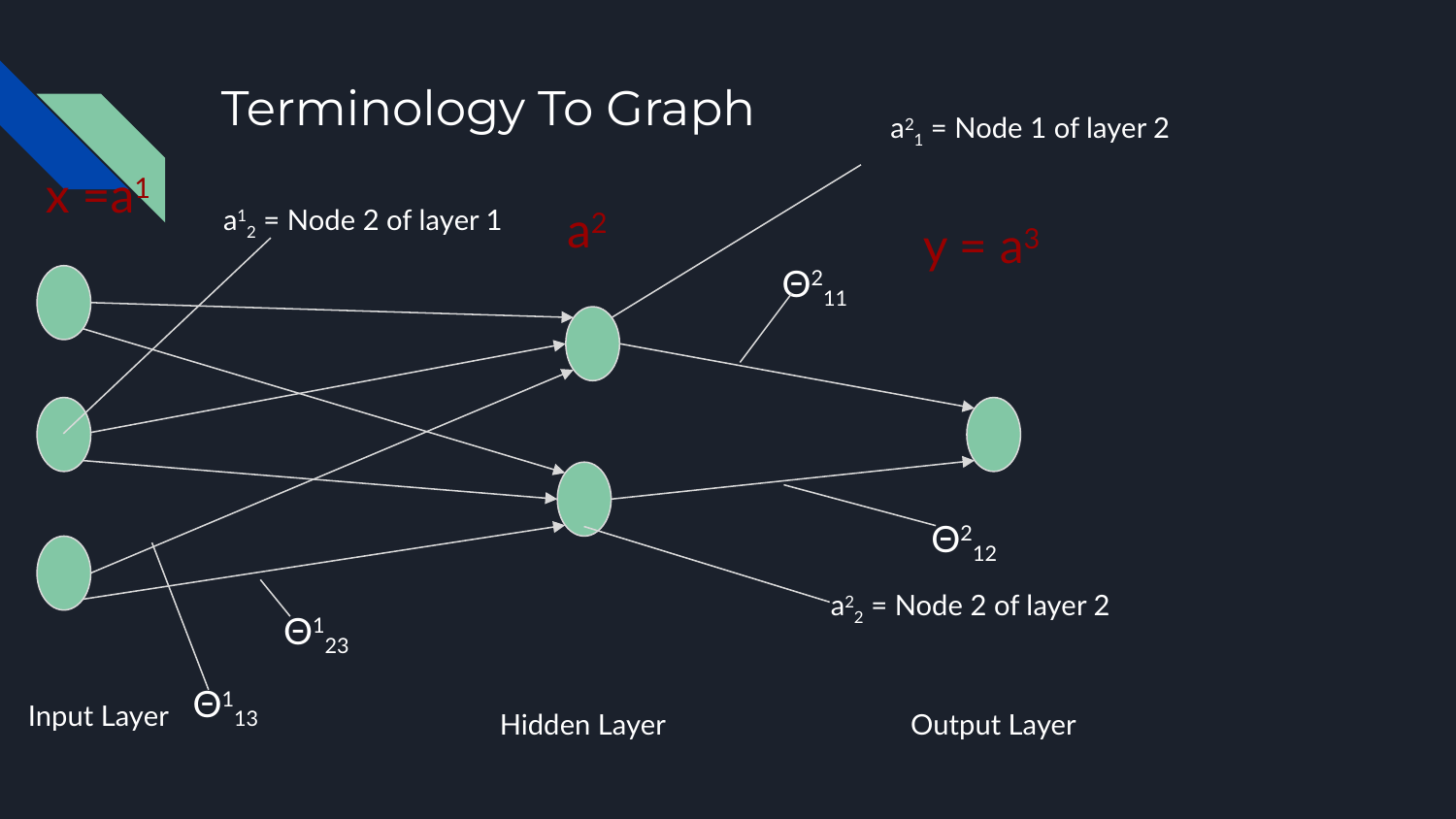

# Terminology To Graph
a21 = Node 1 of layer 2
x =a1
a2
a12 = Node 2 of layer 1
y = a3
Θ211

Θ212

a22 = Node 2 of layer 2
Θ123
Θ113
Input Layer
Hidden Layer
Output Layer